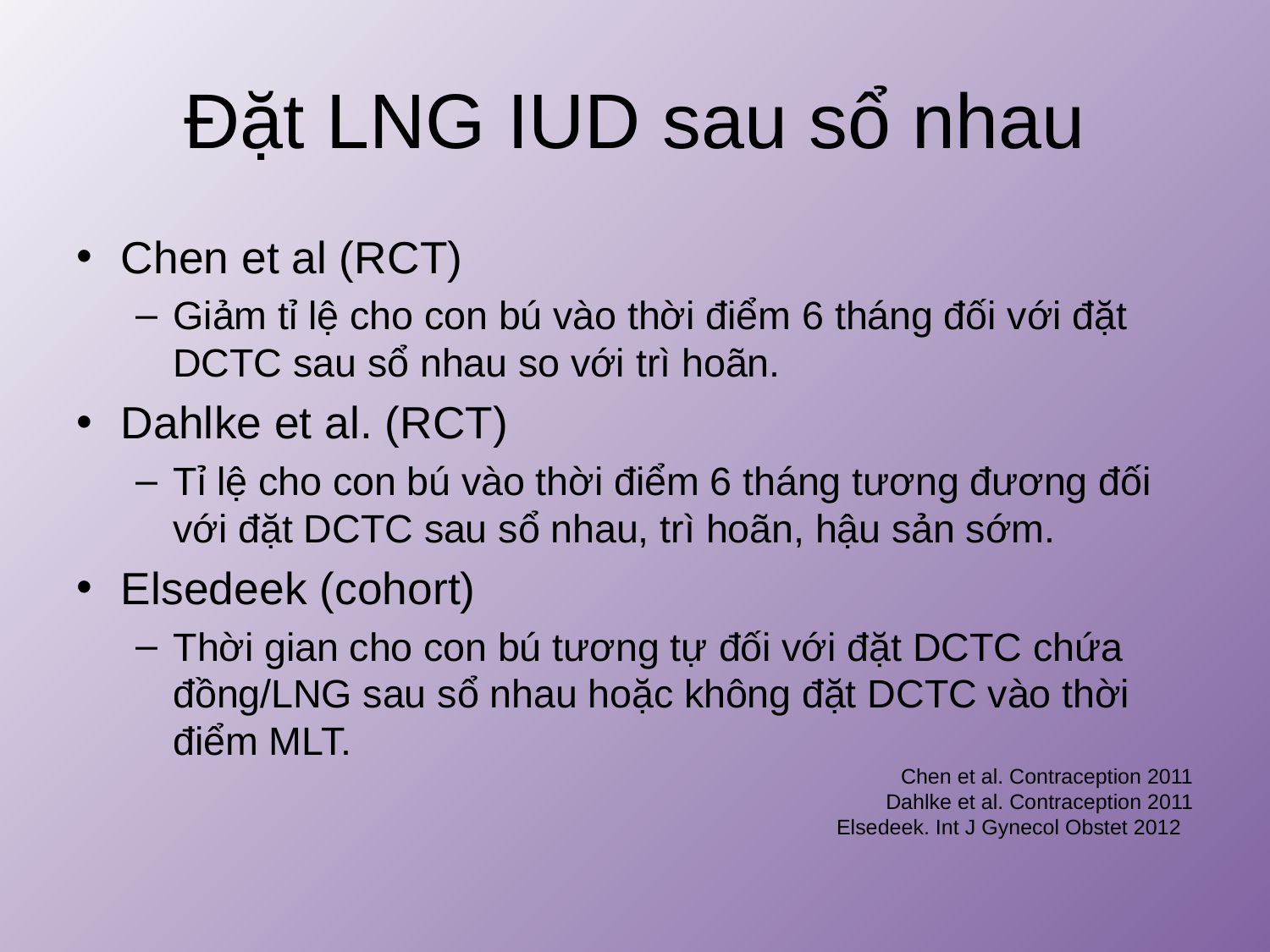

# Đặt LNG IUD sau sổ nhau
Chen et al (RCT)
Giảm tỉ lệ cho con bú vào thời điểm 6 tháng đối với đặt DCTC sau sổ nhau so với trì hoãn.
Dahlke et al. (RCT)
Tỉ lệ cho con bú vào thời điểm 6 tháng tương đương đối với đặt DCTC sau sổ nhau, trì hoãn, hậu sản sớm.
Elsedeek (cohort)
Thời gian cho con bú tương tự đối với đặt DCTC chứa đồng/LNG sau sổ nhau hoặc không đặt DCTC vào thời điểm MLT.
Chen et al. Contraception 2011
Dahlke et al. Contraception 2011
Elsedeek. Int J Gynecol Obstet 2012